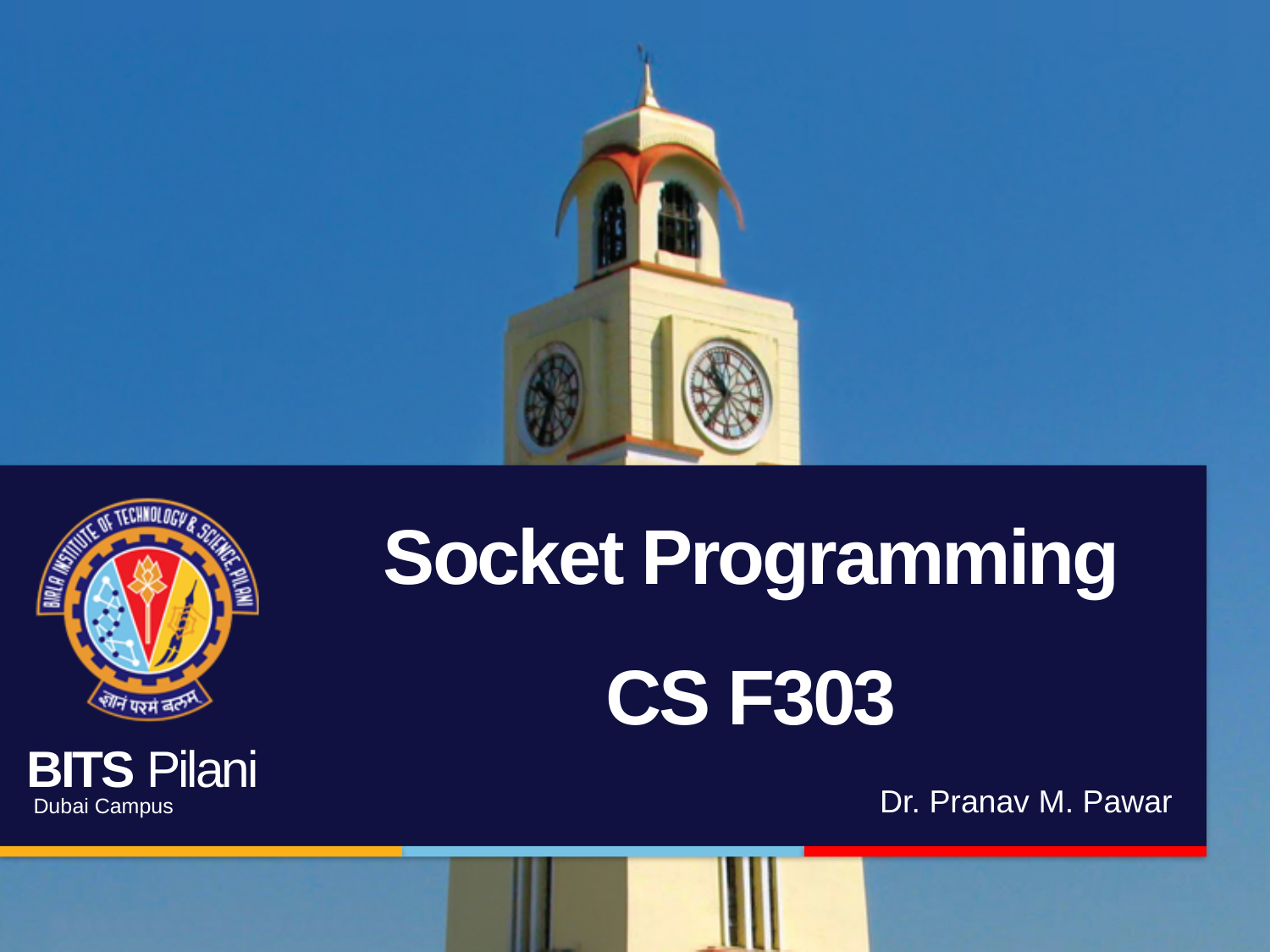

# Socket Programming CS F303
Dr. Pranav M. Pawar